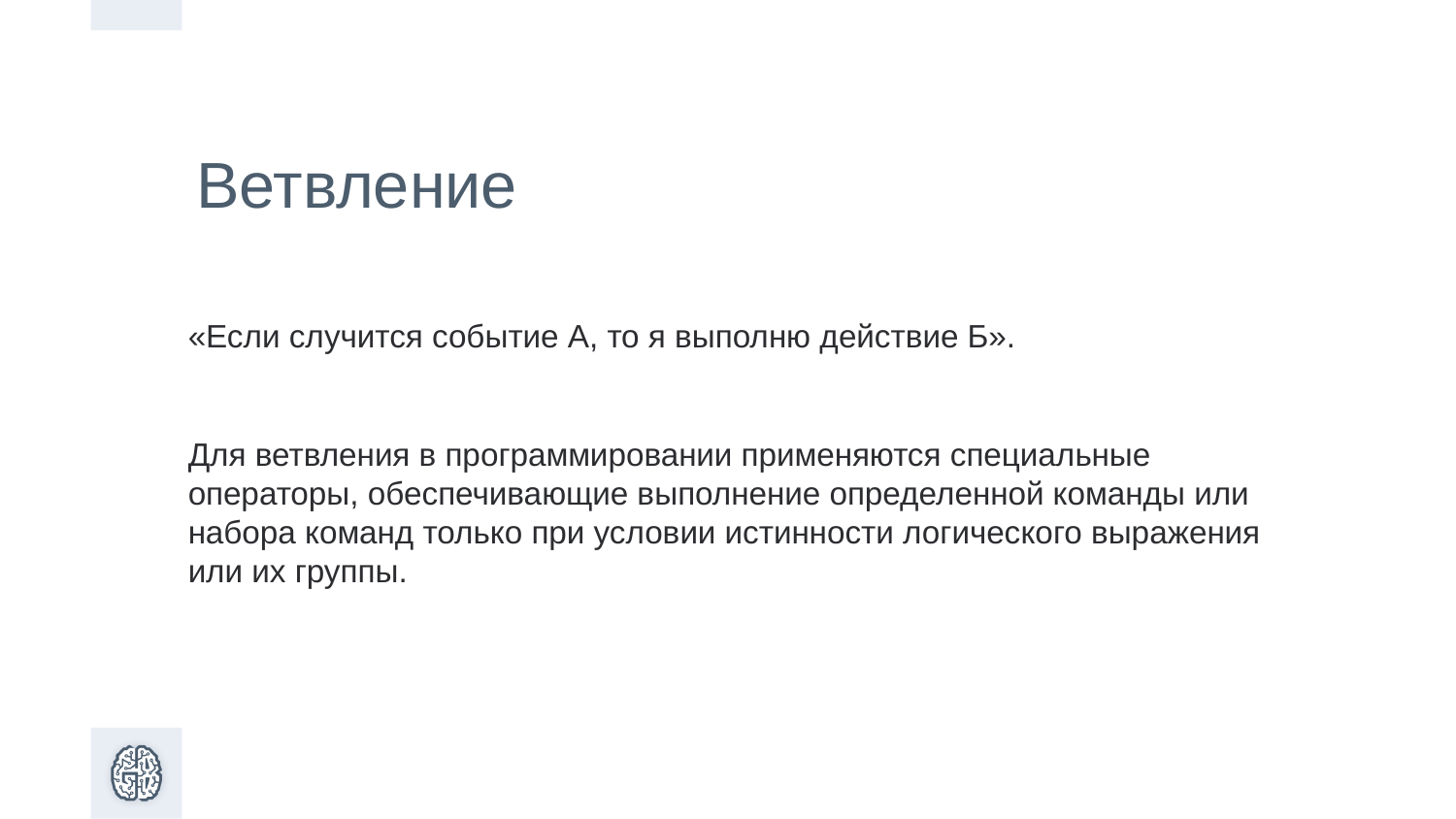

Ветвление
«Если случится событие А, то я выполню действие Б».
Для ветвления в программировании применяются специальные операторы, обеспечивающие выполнение определенной команды или набора команд только при условии истинности логического выражения или их группы.